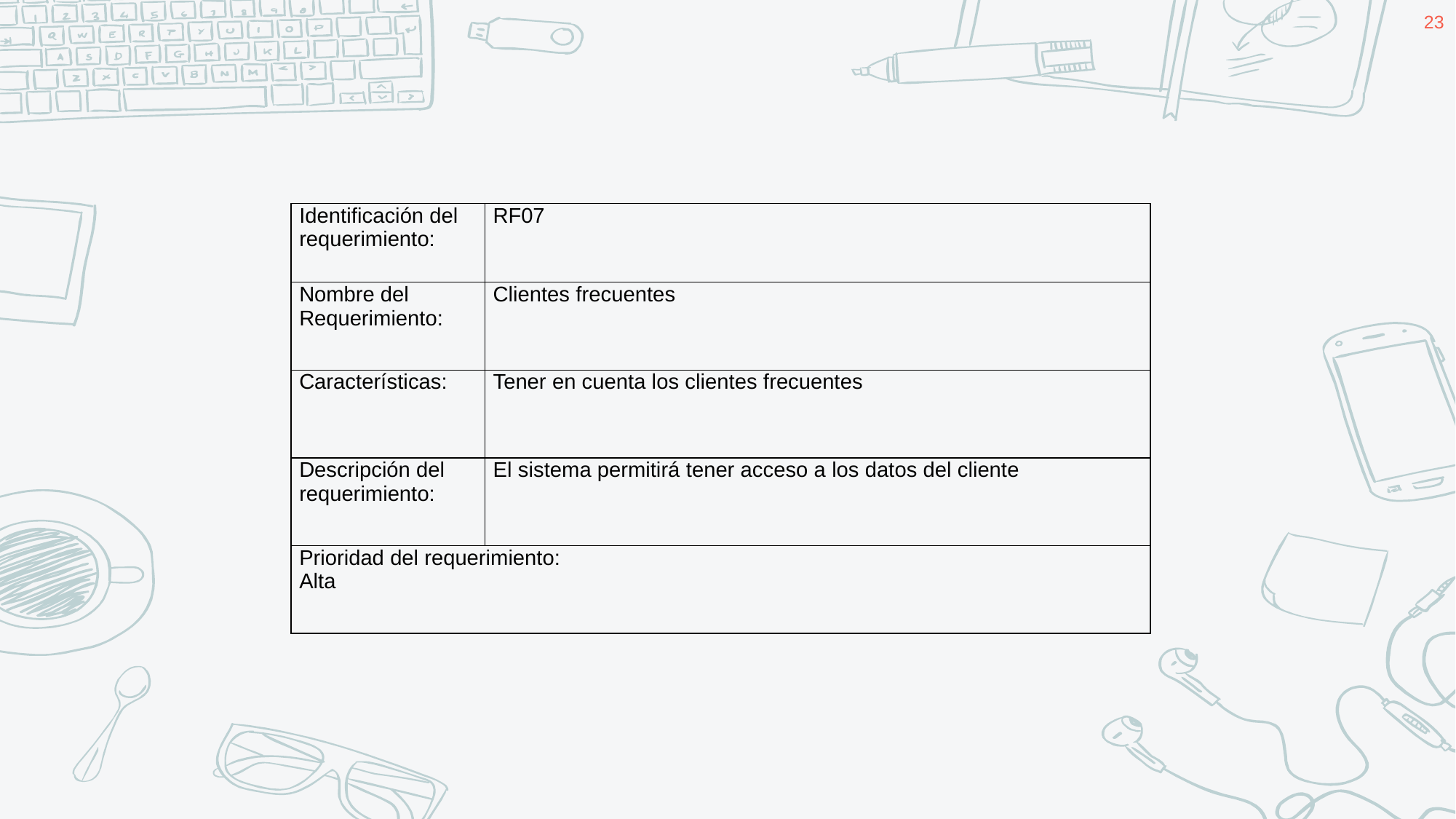

23
| Identificación del requerimiento: | RF07 |
| --- | --- |
| Nombre del Requerimiento: | Clientes frecuentes |
| Características: | Tener en cuenta los clientes frecuentes |
| Descripción del requerimiento: | El sistema permitirá tener acceso a los datos del cliente |
| Prioridad del requerimiento: Alta |  |